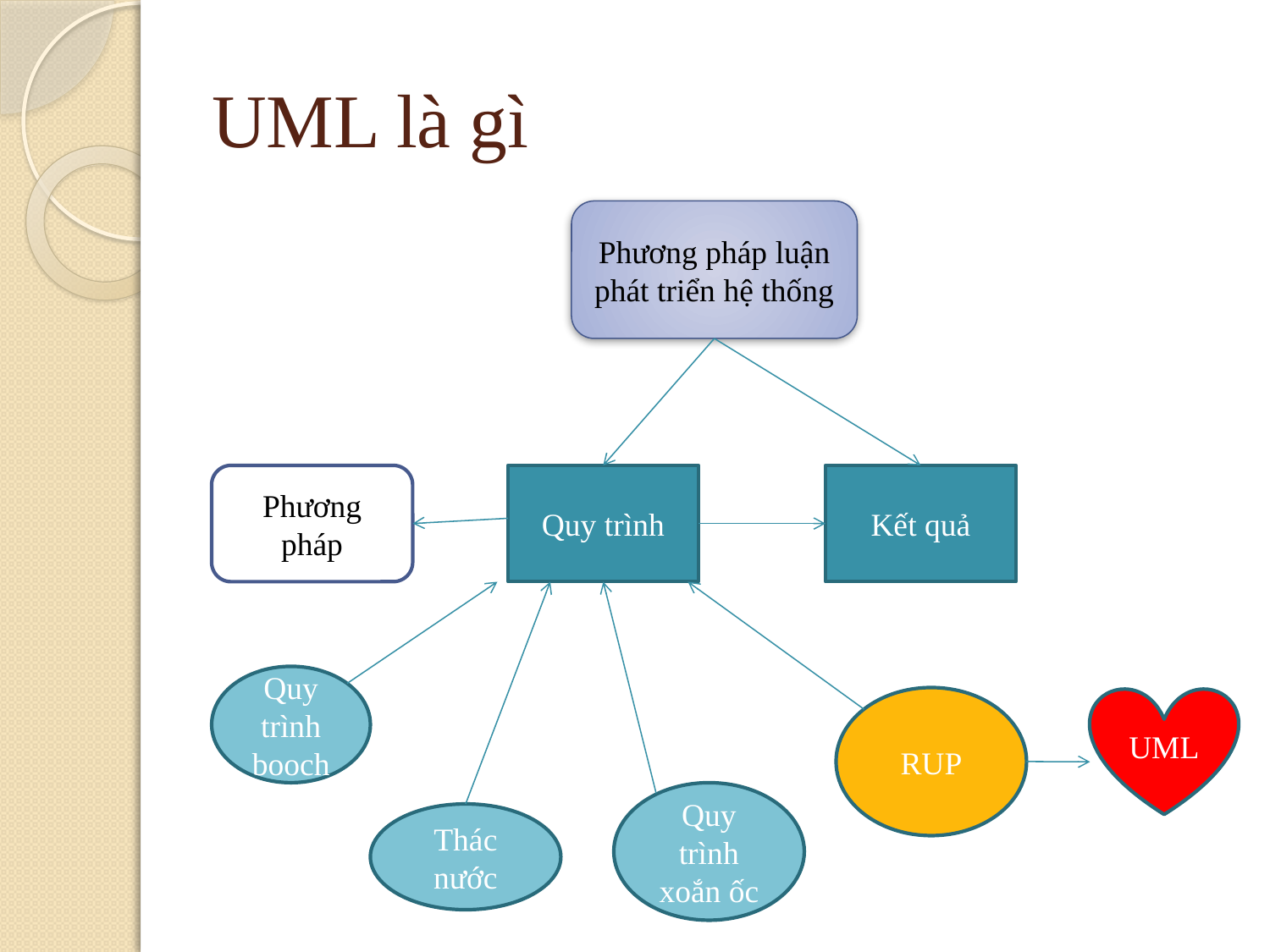

# UML là gì

Phương pháp luận phát triển hệ thống
Phương pháp
Quy trình
Kết quả
Quy trình booch
RUP
UML
Quy trình xoắn ốc
Thác nước